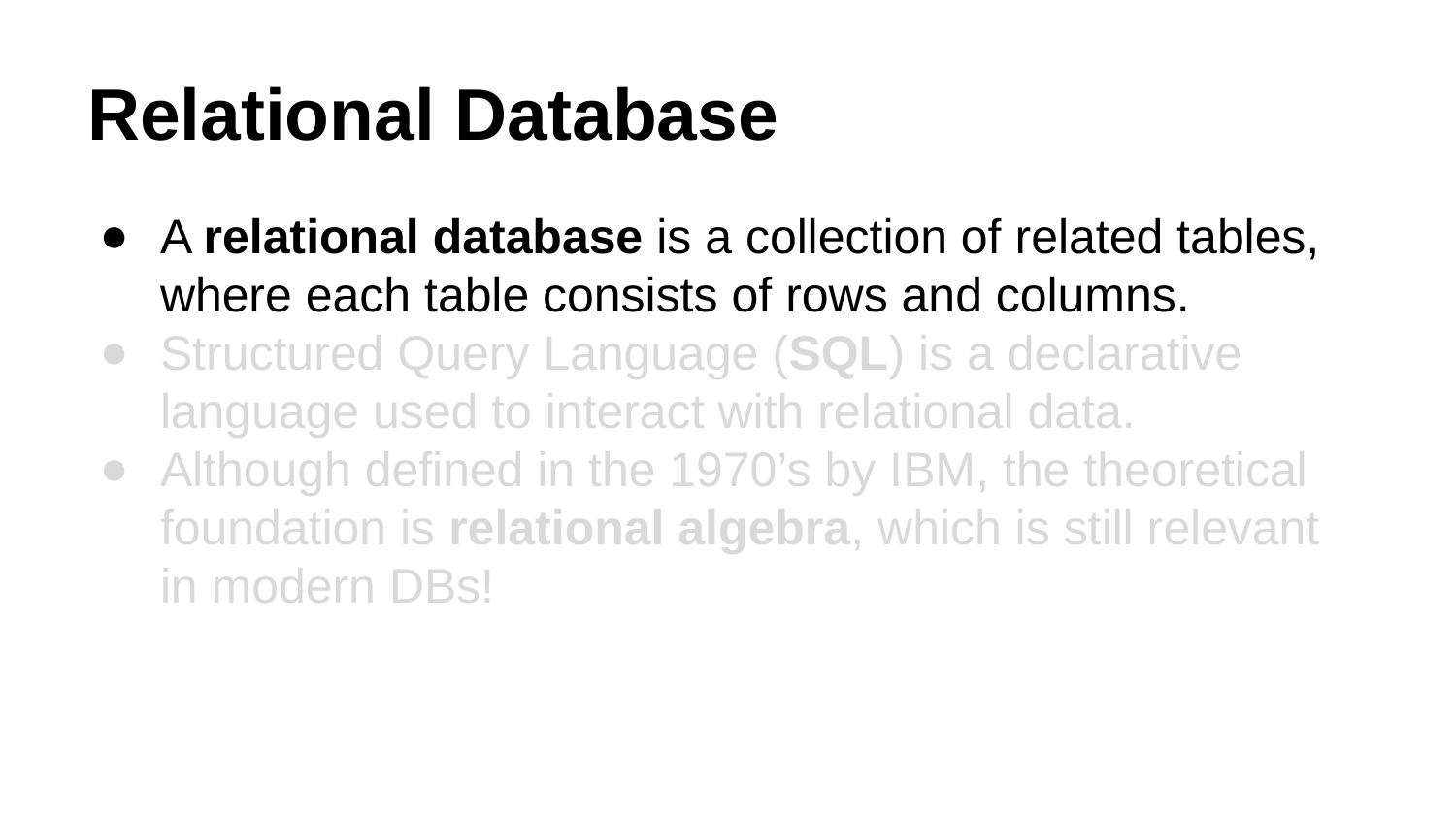

# Relational Database
A relational database is a collection of related tables, where each table consists of rows and columns.
Structured Query Language (SQL) is a declarative language used to interact with relational data.
Although defined in the 1970’s by IBM, the theoretical foundation is relational algebra, which is still relevant in modern DBs!